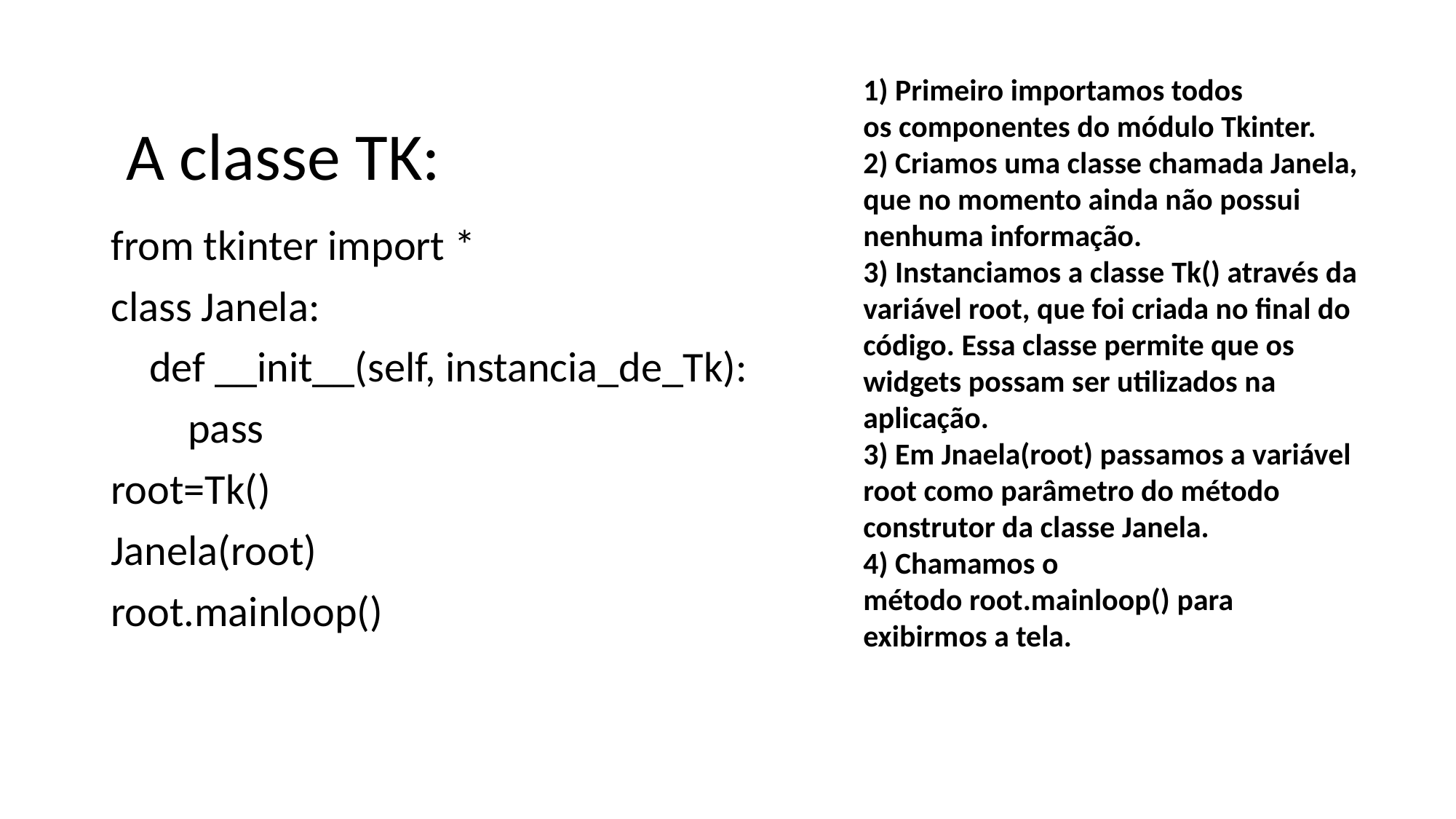

# A classe TK:
1) Primeiro importamos todos os componentes do módulo Tkinter.
2) Criamos uma classe chamada Janela, que no momento ainda não possui nenhuma informação.
3) Instanciamos a classe Tk() através da variável root, que foi criada no final do código. Essa classe permite que os widgets possam ser utilizados na aplicação.
3) Em Jnaela(root) passamos a variável root como parâmetro do método construtor da classe Janela.
4) Chamamos o método root.mainloop() para exibirmos a tela.

from tkinter import *
class Janela:
    def __init__(self, instancia_de_Tk):
        pass
root=Tk()
Janela(root)
root.mainloop()